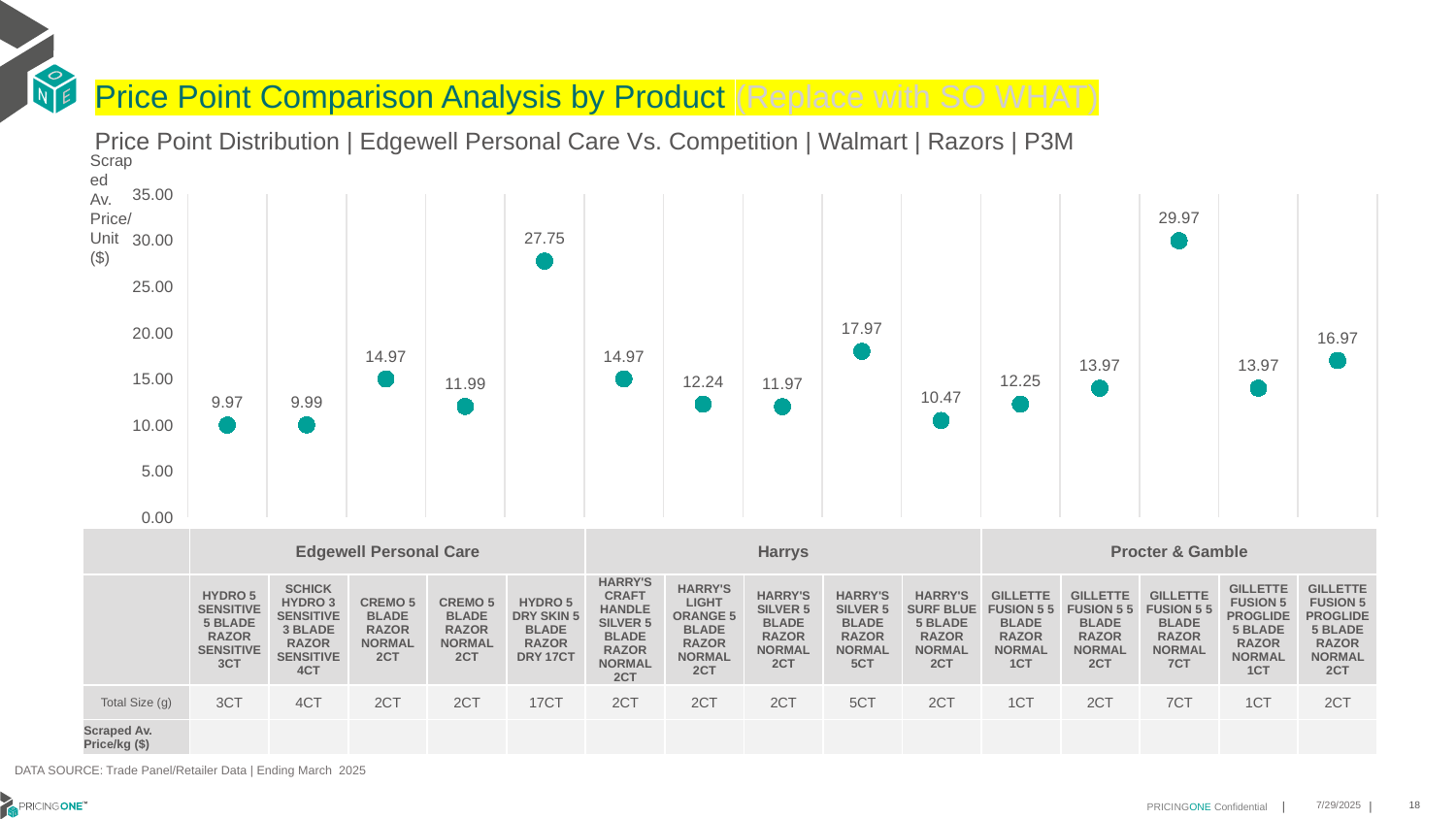

# Price Point Comparison Analysis by Product (Replace with SO WHAT)
Price Point Distribution | Edgewell Personal Care Vs. Competition | Walmart | Razors | P3M
Scraped Av. Price/Unit ($)

### Chart

| Category | Scraped Av. Price/Unit |
|---|---|
| HYDRO 5 SENSITIVE 5 BLADE RAZOR SENSITIVE 3CT | 9.97 |
| SCHICK HYDRO 3 SENSITIVE 3 BLADE RAZOR SENSITIVE 4CT | 9.99 |
| CREMO 5 BLADE RAZOR NORMAL 2CT | 14.97 |
| HYDRO 5 DRY SKIN 5 BLADE RAZOR DRY 17CT | 11.99 |
| HARRY'S CRAFT HANDLE SILVER 5 BLADE RAZOR NORMAL 2CT | 27.75 |
| HARRY'S LIGHT ORANGE 5 BLADE RAZOR NORMAL 2CT | 14.97 |
| HARRY'S SILVER 5 BLADE RAZOR NORMAL 2CT | 12.24 |
| HARRY'S SILVER 5 BLADE RAZOR NORMAL 5CT | 11.97 |
| HARRY'S SURF BLUE 5 BLADE RAZOR NORMAL 2CT | 17.97 |
| GILLETTE FUSION 5 5 BLADE RAZOR NORMAL 1CT | 10.47 |
| GILLETTE FUSION 5 5 BLADE RAZOR NORMAL 2CT | 12.25 |
| GILLETTE FUSION 5 5 BLADE RAZOR NORMAL 7CT | 13.97 |
| GILLETTE FUSION 5 PROGLIDE 5 BLADE RAZOR NORMAL 1CT | 29.97 |
| GILLETTE FUSION 5 PROGLIDE 5 BLADE RAZOR NORMAL 2CT | 13.97 |
|  | Edgewell Personal Care | Edgewell Personal Care | Edgewell Personal Care | Edgewell Personal Care | Edgewell Personal Care | Harrys | Harrys | Harrys | Harrys | Harrys | Procter & Gamble | Procter & Gamble | Procter & Gamble | Procter & Gamble | Procter & Gamble |
| --- | --- | --- | --- | --- | --- | --- | --- | --- | --- | --- | --- | --- | --- | --- | --- |
|  | HYDRO 5 SENSITIVE 5 BLADE RAZOR SENSITIVE 3CT | SCHICK HYDRO 3 SENSITIVE 3 BLADE RAZOR SENSITIVE 4CT | CREMO 5 BLADE RAZOR NORMAL 2CT | CREMO 5 BLADE RAZOR NORMAL 2CT | HYDRO 5 DRY SKIN 5 BLADE RAZOR DRY 17CT | HARRY'S CRAFT HANDLE SILVER 5 BLADE RAZOR NORMAL 2CT | HARRY'S LIGHT ORANGE 5 BLADE RAZOR NORMAL 2CT | HARRY'S SILVER 5 BLADE RAZOR NORMAL 2CT | HARRY'S SILVER 5 BLADE RAZOR NORMAL 5CT | HARRY'S SURF BLUE 5 BLADE RAZOR NORMAL 2CT | GILLETTE FUSION 5 5 BLADE RAZOR NORMAL 1CT | GILLETTE FUSION 5 5 BLADE RAZOR NORMAL 2CT | GILLETTE FUSION 5 5 BLADE RAZOR NORMAL 7CT | GILLETTE FUSION 5 PROGLIDE 5 BLADE RAZOR NORMAL 1CT | GILLETTE FUSION 5 PROGLIDE 5 BLADE RAZOR NORMAL 2CT |
| Total Size (g) | 3CT | 4CT | 2CT | 2CT | 17CT | 2CT | 2CT | 2CT | 5CT | 2CT | 1CT | 2CT | 7CT | 1CT | 2CT |
| Scraped Av. Price/kg ($) |  |  |  |  |  |  |  |  |  |  |  |  |  |  |  |
DATA SOURCE: Trade Panel/Retailer Data | Ending March  2025

7/29/2025
18